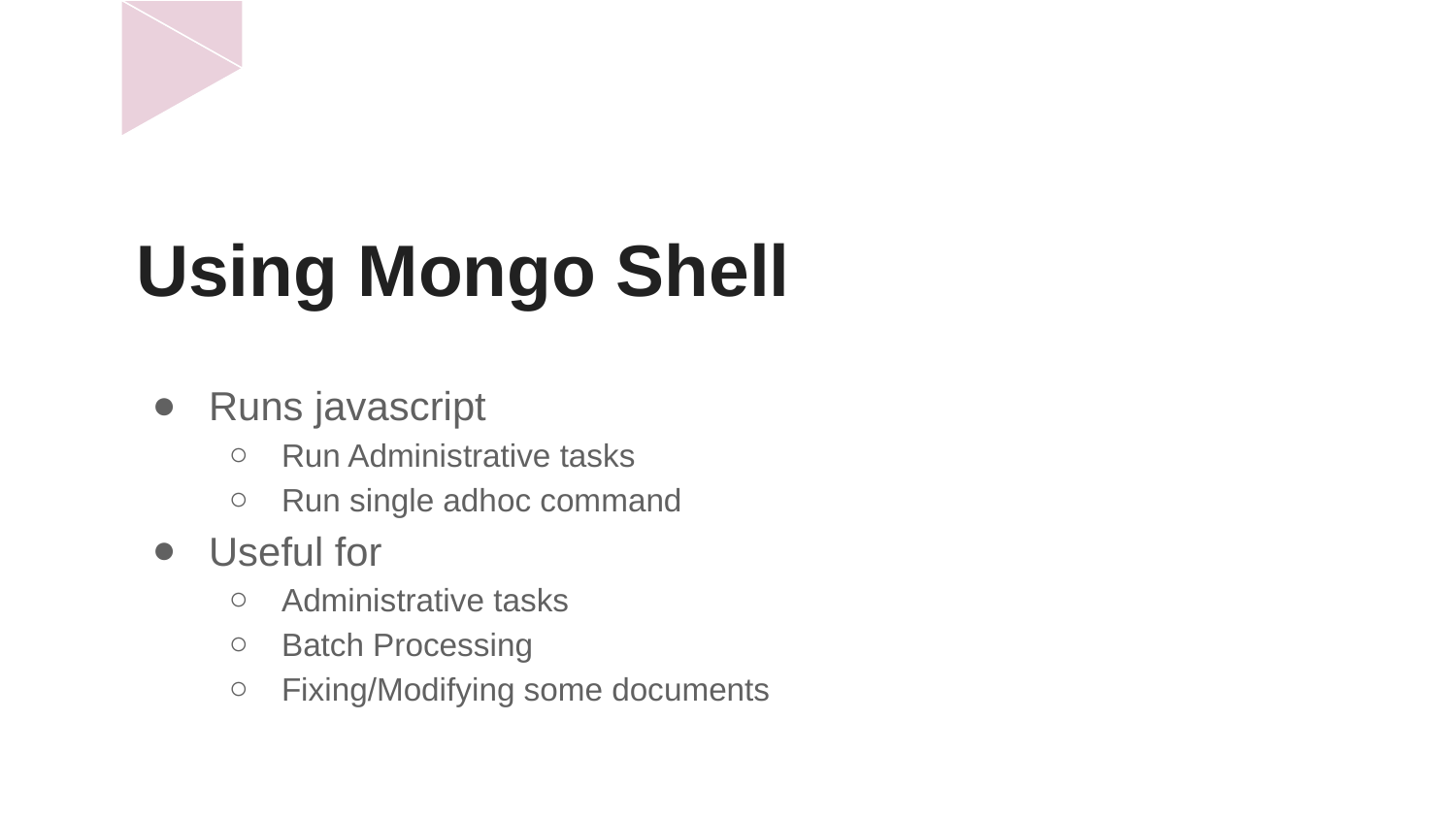

# Using Mongo Shell
Runs javascript
Run Administrative tasks
Run single adhoc command
Useful for
Administrative tasks
Batch Processing
Fixing/Modifying some documents